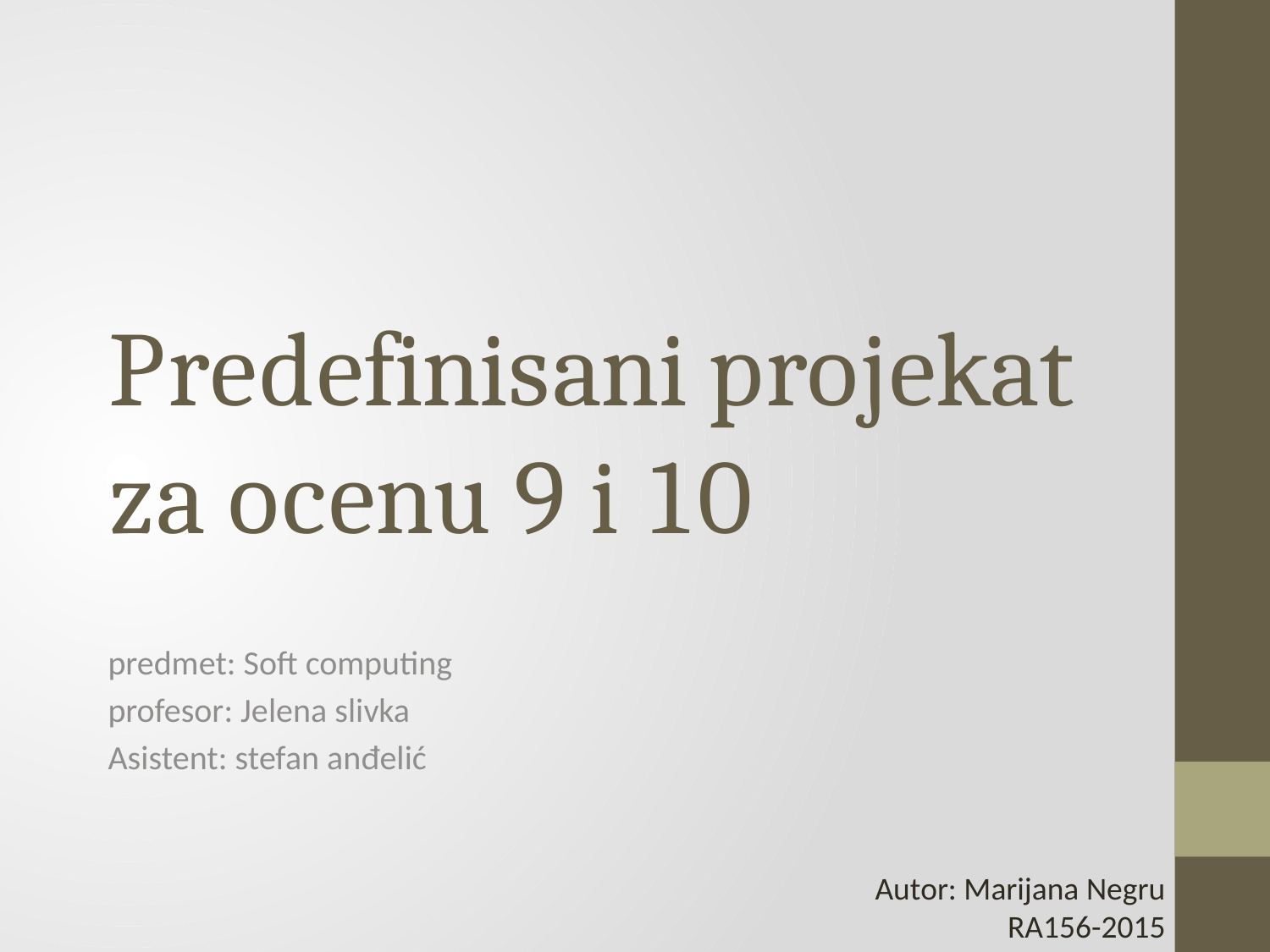

# Predefinisani projekat za ocenu 9 i 10
predmet: Soft computing
profesor: Jelena slivka
Asistent: stefan anđelić
Autor: Marijana Negru RA156-2015